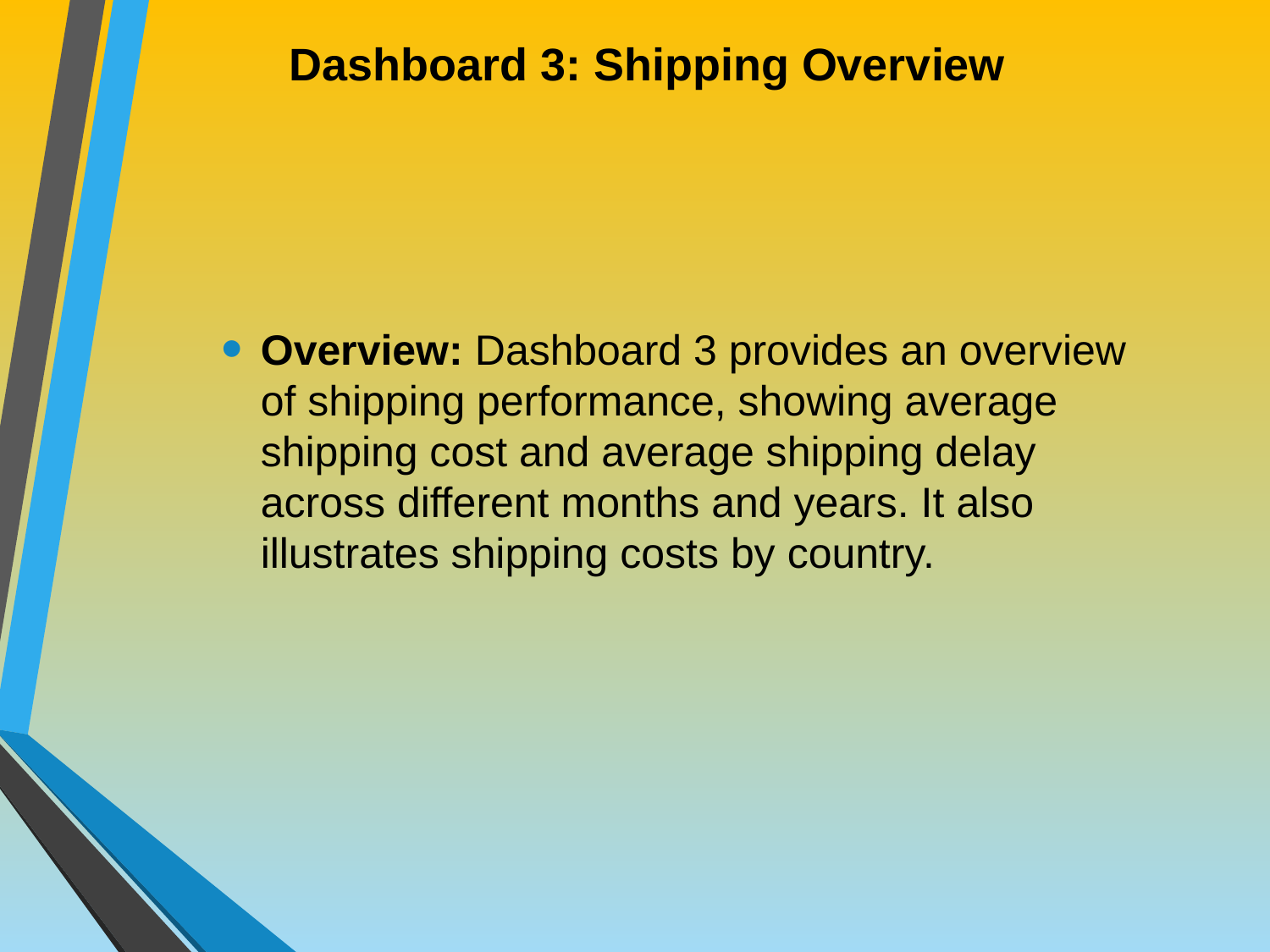

# Dashboard 3: Shipping Overview
Overview: Dashboard 3 provides an overview of shipping performance, showing average shipping cost and average shipping delay across different months and years. It also illustrates shipping costs by country.